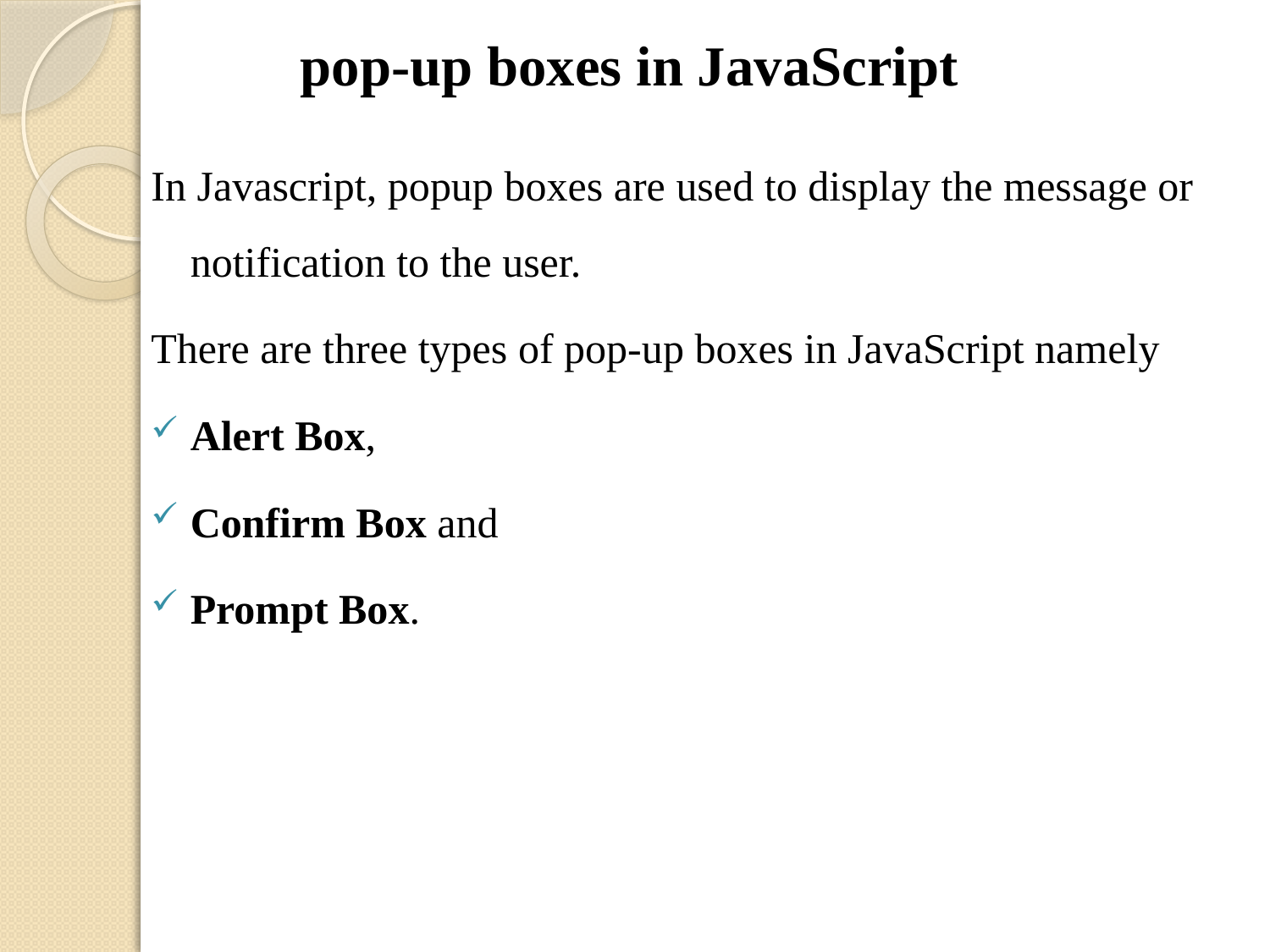

# pop-up boxes in JavaScript
In Javascript, popup boxes are used to display the message or notification to the user.
There are three types of pop-up boxes in JavaScript namely
Alert Box,
Confirm Box and
Prompt Box.